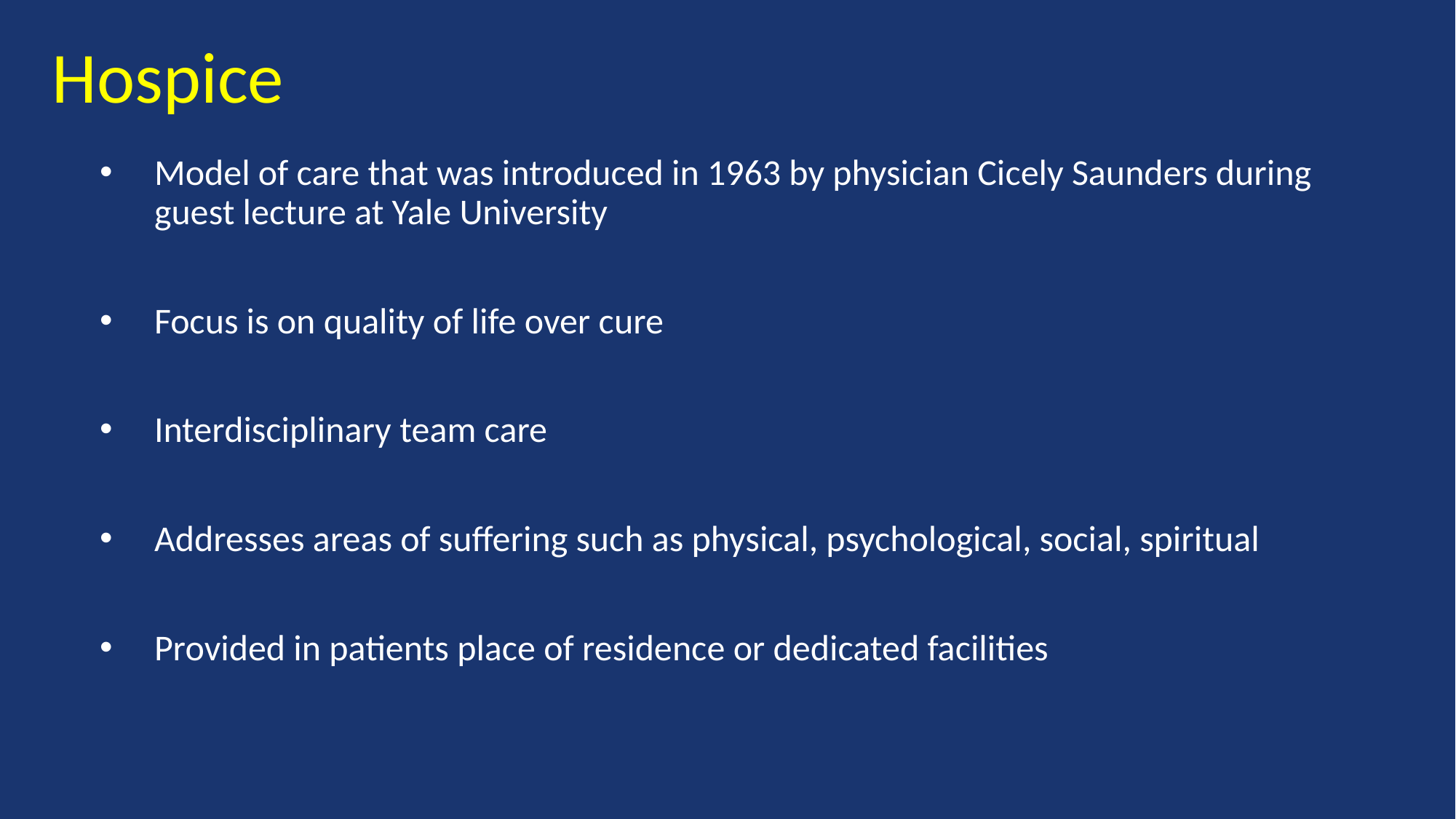

# Hospice
Model of care that was introduced in 1963 by physician Cicely Saunders during guest lecture at Yale University

Focus is on quality of life over cure

Interdisciplinary team care

Addresses areas of suffering such as physical, psychological, social, spiritual

Provided in patients place of residence or dedicated facilities